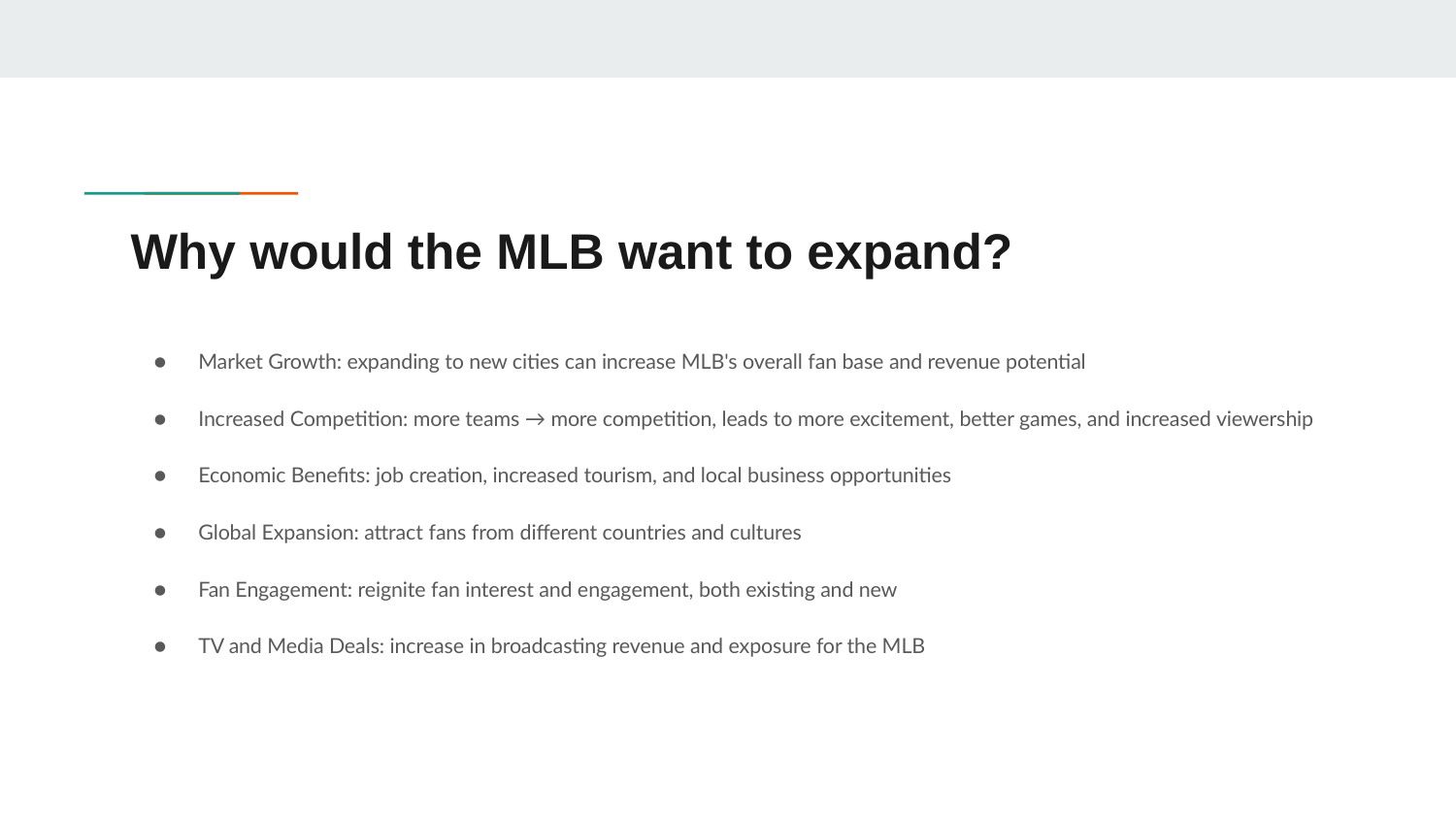

# Why would the MLB want to expand?
Market Growth: expanding to new cities can increase MLB's overall fan base and revenue potential

Increased Competition: more teams → more competition, leads to more excitement, better games, and increased viewership

Economic Benefits: job creation, increased tourism, and local business opportunities

Global Expansion: attract fans from different countries and cultures

Fan Engagement: reignite fan interest and engagement, both existing and new

TV and Media Deals: increase in broadcasting revenue and exposure for the MLB